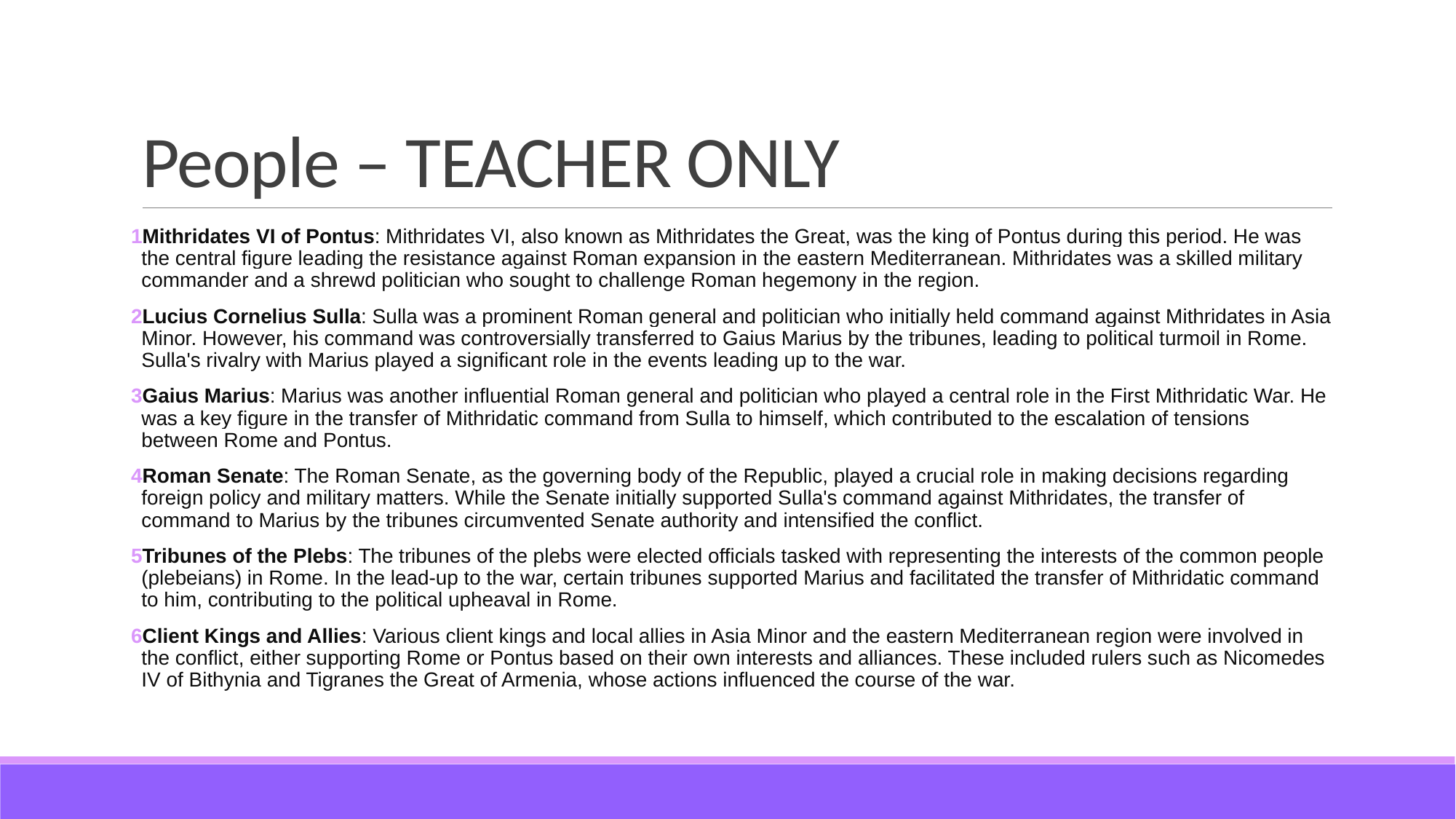

# People – TEACHER ONLY
Mithridates VI of Pontus: Mithridates VI, also known as Mithridates the Great, was the king of Pontus during this period. He was the central figure leading the resistance against Roman expansion in the eastern Mediterranean. Mithridates was a skilled military commander and a shrewd politician who sought to challenge Roman hegemony in the region.
Lucius Cornelius Sulla: Sulla was a prominent Roman general and politician who initially held command against Mithridates in Asia Minor. However, his command was controversially transferred to Gaius Marius by the tribunes, leading to political turmoil in Rome. Sulla's rivalry with Marius played a significant role in the events leading up to the war.
Gaius Marius: Marius was another influential Roman general and politician who played a central role in the First Mithridatic War. He was a key figure in the transfer of Mithridatic command from Sulla to himself, which contributed to the escalation of tensions between Rome and Pontus.
Roman Senate: The Roman Senate, as the governing body of the Republic, played a crucial role in making decisions regarding foreign policy and military matters. While the Senate initially supported Sulla's command against Mithridates, the transfer of command to Marius by the tribunes circumvented Senate authority and intensified the conflict.
Tribunes of the Plebs: The tribunes of the plebs were elected officials tasked with representing the interests of the common people (plebeians) in Rome. In the lead-up to the war, certain tribunes supported Marius and facilitated the transfer of Mithridatic command to him, contributing to the political upheaval in Rome.
Client Kings and Allies: Various client kings and local allies in Asia Minor and the eastern Mediterranean region were involved in the conflict, either supporting Rome or Pontus based on their own interests and alliances. These included rulers such as Nicomedes IV of Bithynia and Tigranes the Great of Armenia, whose actions influenced the course of the war.